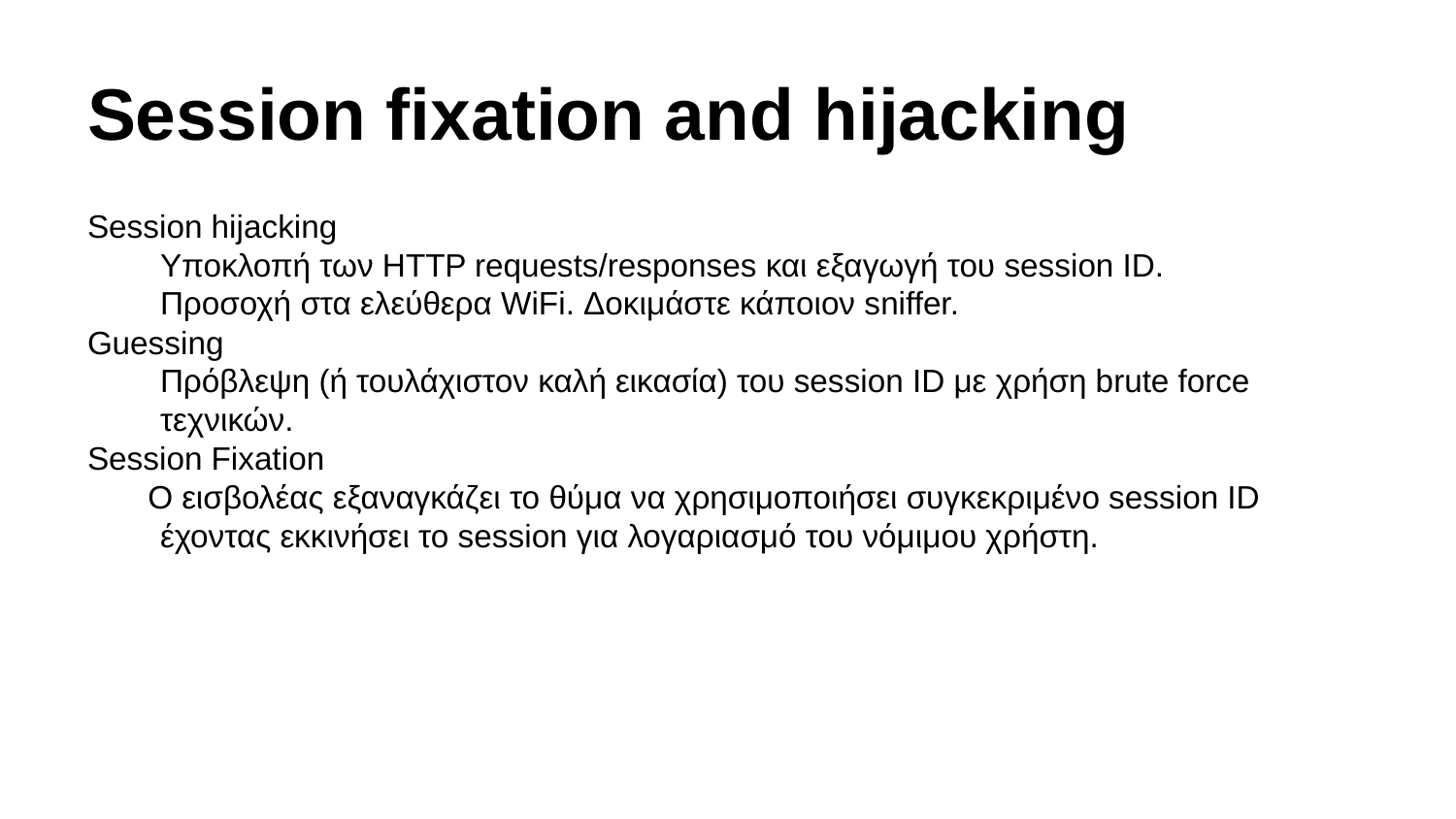

# Session fixation and hijacking
Session hijacking
Υποκλοπή των HTTP requests/responses και εξαγωγή του session ID.
Προσοχή στα ελεύθερα WiFi. Δοκιμάστε κάποιον sniffer.
Guessing
Πρόβλεψη (ή τουλάχιστον καλή εικασία) του session ID με χρήση brute force τεχνικών.
Session Fixation
Ο εισβολέας εξαναγκάζει το θύμα να χρησιμοποιήσει συγκεκριμένο session ID έχοντας εκκινήσει το session για λογαριασμό του νόμιμου χρήστη.